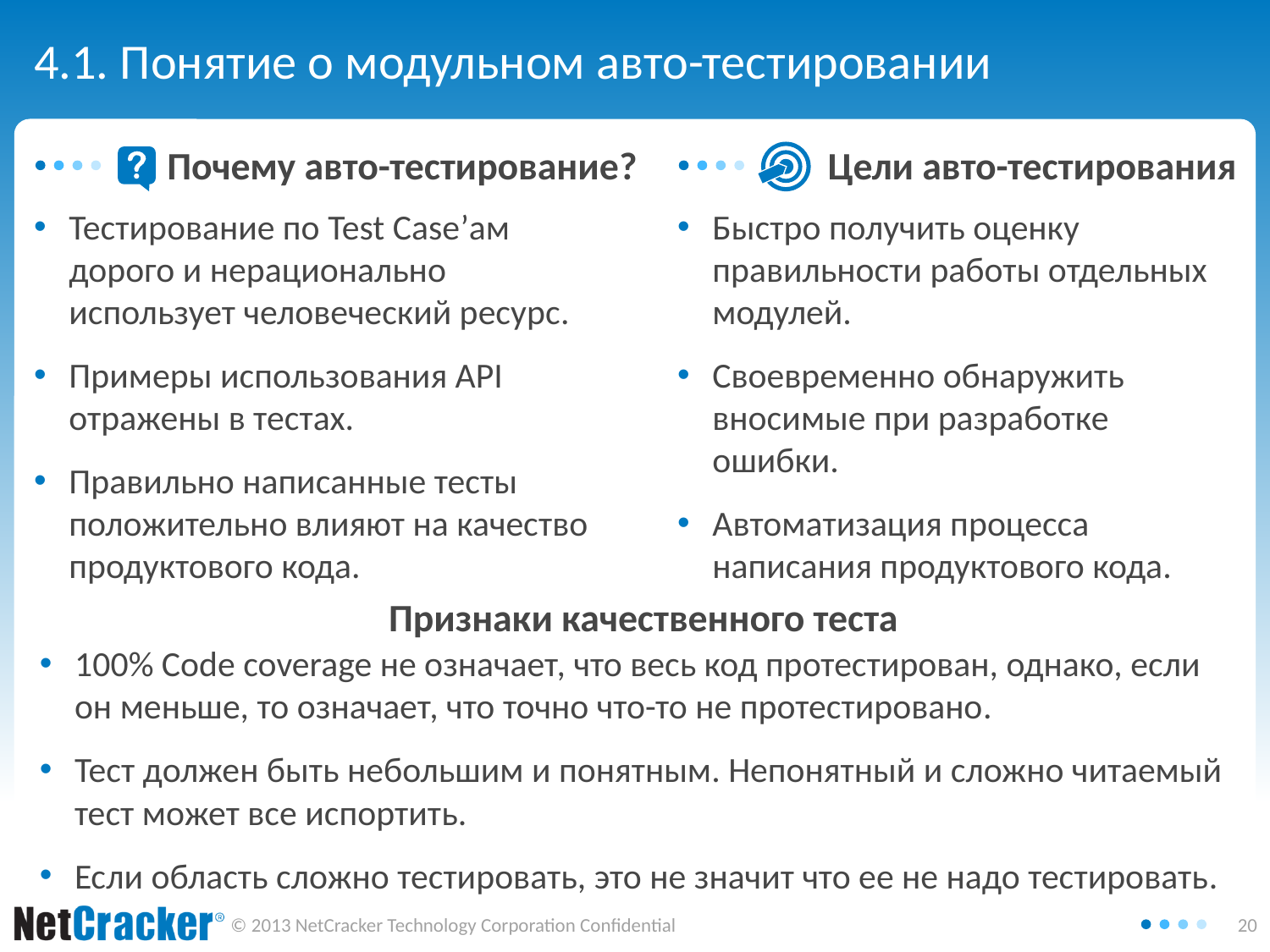

# 4.1. Понятие о модульном авто-тестировании
      Почему авто-тестирование?
        Цели авто-тестирования

Тестирование по Test Case’ам дорого и нерационально использует человеческий ресурс.
Примеры использования API отражены в тестах.
Правильно написанные тесты положительно влияют на качество продуктового кода.
Быстро получить оценку правильности работы отдельных модулей.
Своевременно обнаружить вносимые при разработке ошибки.
Автоматизация процесса написания продуктового кода.
Признаки качественного теста
100% Code coverage не означает, что весь код протестирован, однако, если он меньше, то означает, что точно что-то не протестировано.
Тест должен быть небольшим и понятным. Непонятный и сложно читаемый тест может все испортить.
Если область сложно тестировать, это не значит что ее не надо тестировать.